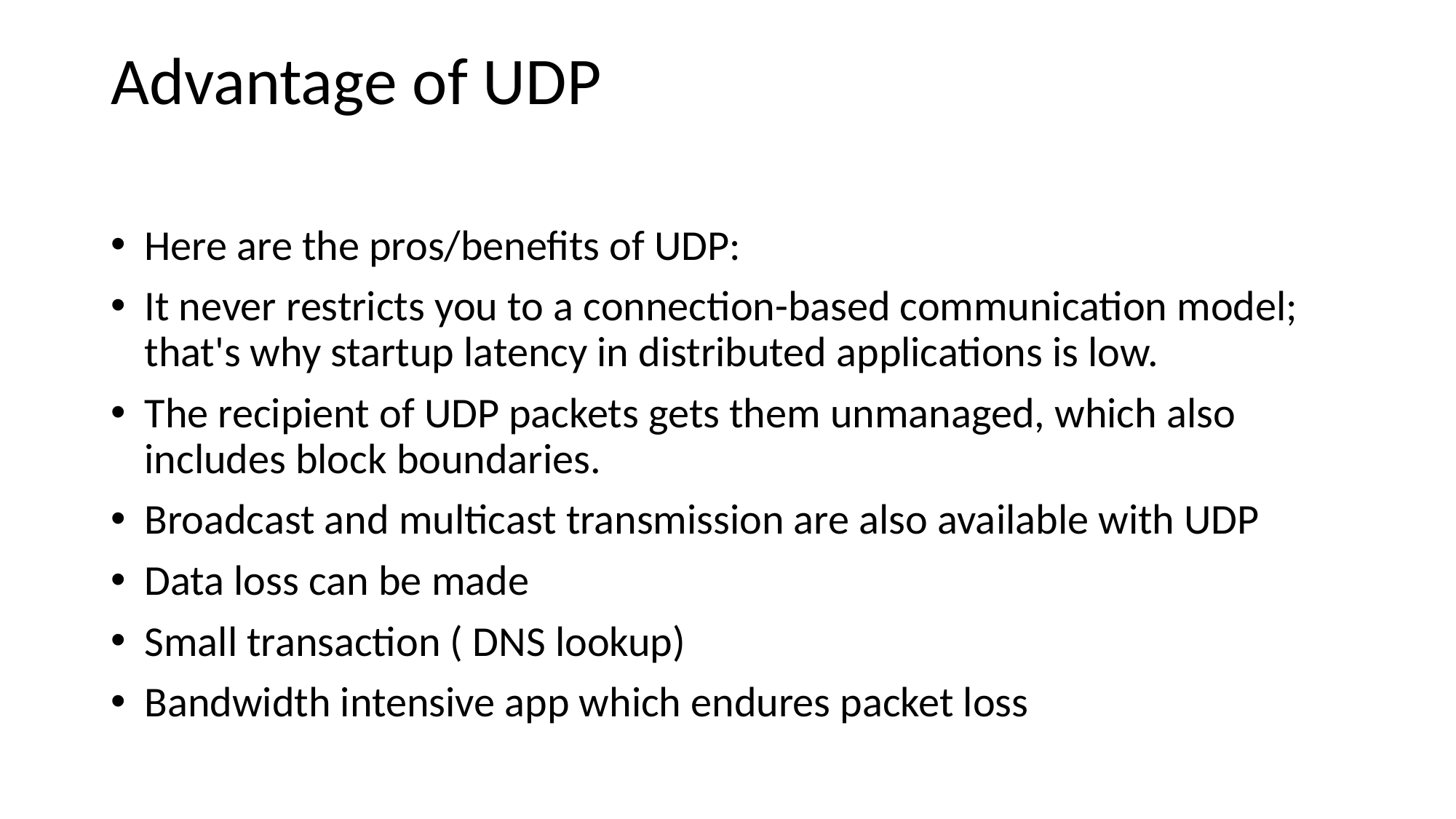

Advantage of UDP
Here are the pros/benefits of UDP:
It never restricts you to a connection-based communication model; that's why startup latency in distributed applications is low.
The recipient of UDP packets gets them unmanaged, which also includes block boundaries.
Broadcast and multicast transmission are also available with UDP
Data loss can be made
Small transaction ( DNS lookup)
Bandwidth intensive app which endures packet loss